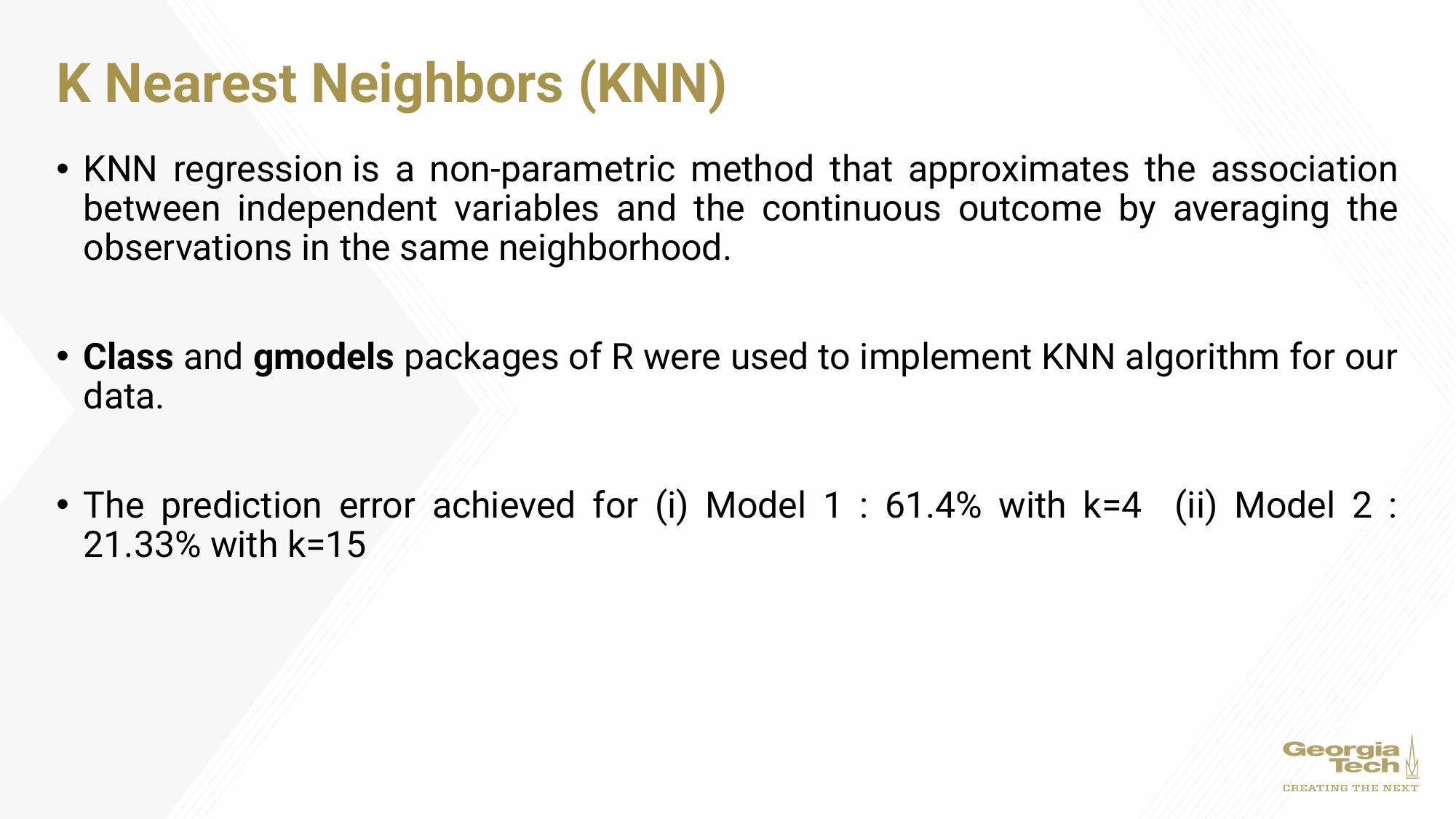

# K Nearest Neighbors (KNN)
KNN regression is a non-parametric method that approximates the association between independent variables and the continuous outcome by averaging the observations in the same neighborhood.

Class and gmodels packages of R were used to implement KNN algorithm for our data.

The prediction error achieved for (i) Model 1 : 61.4% with k=4  (ii) Model 2 : 21.33% with k=15